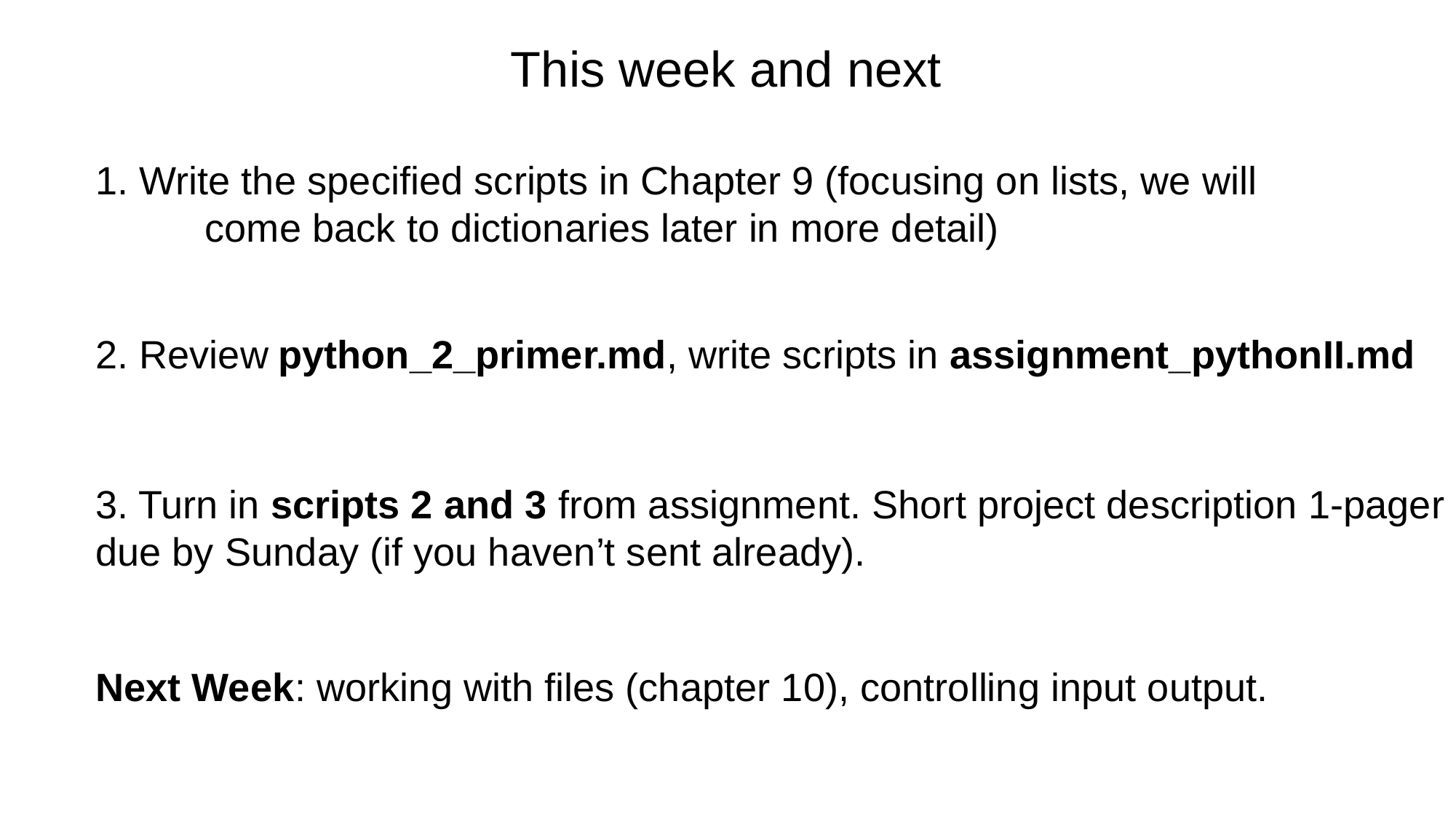

This week and next
1. Write the specified scripts in Chapter 9 (focusing on lists, we will 		come back to dictionaries later in more detail)
2. Review python_2_primer.md, write scripts in assignment_pythonII.md
3. Turn in scripts 2 and 3 from assignment. Short project description 1-pager due by Sunday (if you haven’t sent already).
Next Week: working with files (chapter 10), controlling input output.